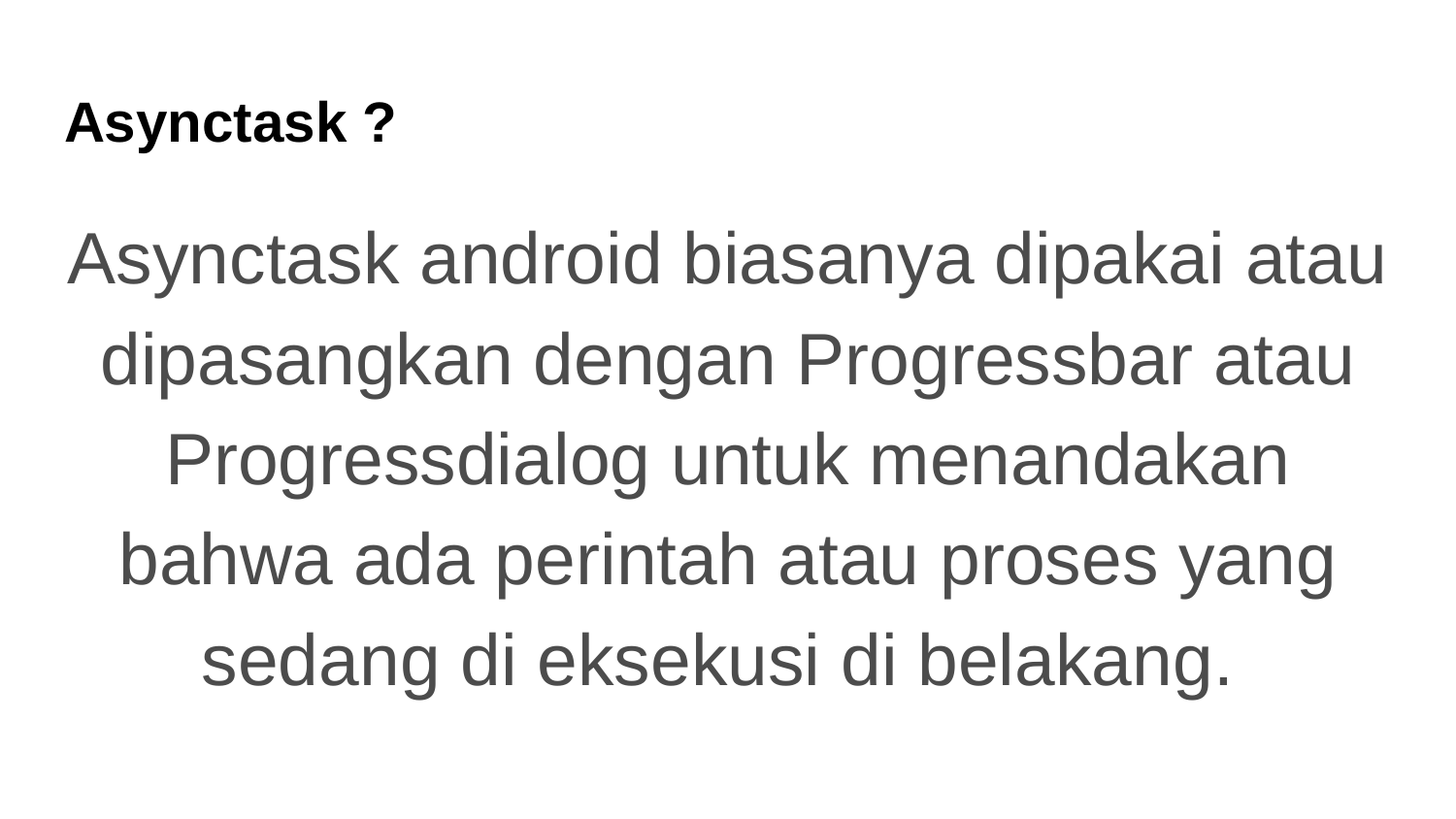

# Asynctask ?
Asynctask android biasanya dipakai atau dipasangkan dengan Progressbar atau Progressdialog untuk menandakan bahwa ada perintah atau proses yang sedang di eksekusi di belakang.